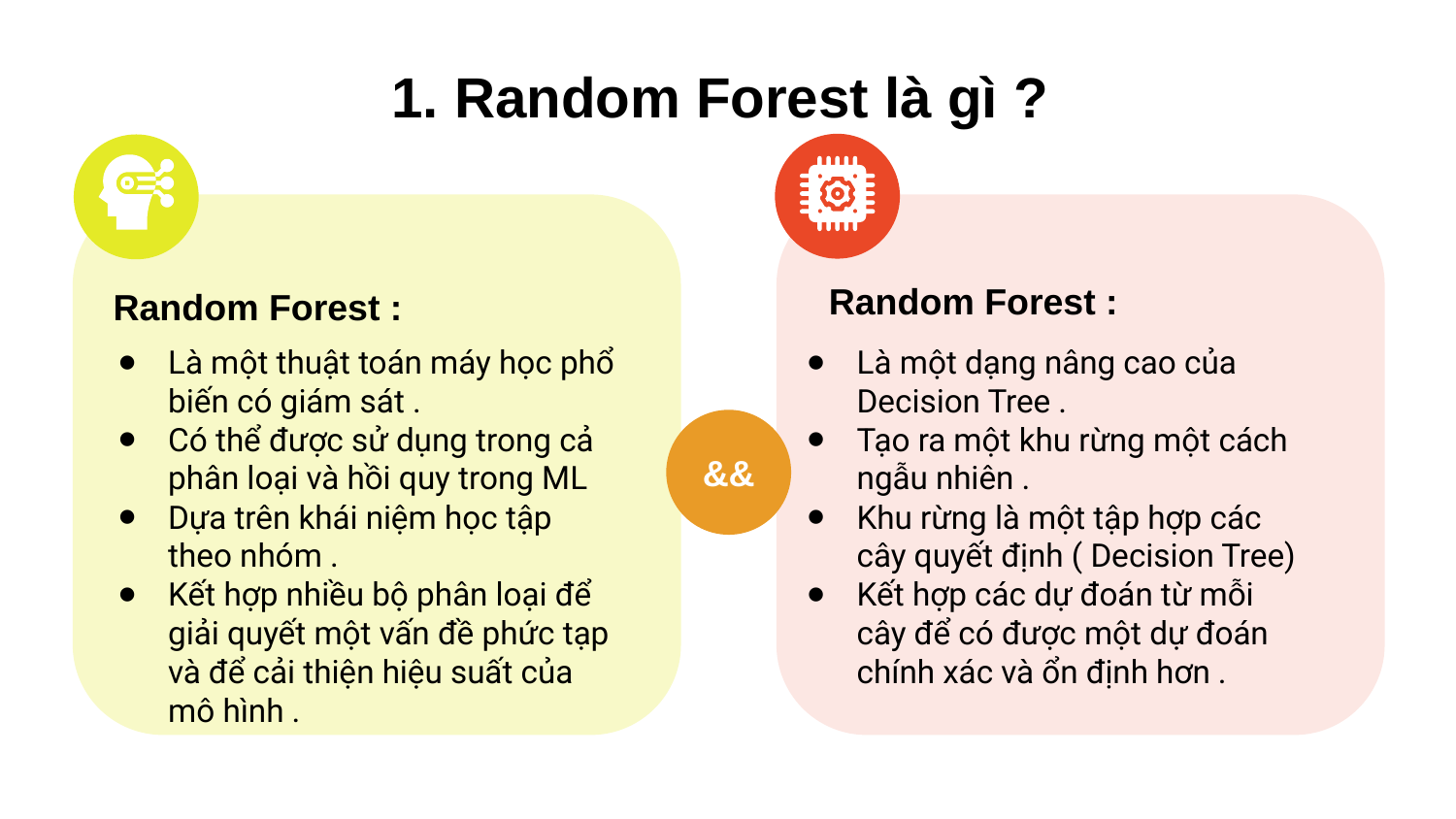

# 1. Random Forest là gì ?

Random Forest :
Là một dạng nâng cao của Decision Tree .
Tạo ra một khu rừng một cách ngẫu nhiên .
Khu rừng là một tập hợp các cây quyết định ( Decision Tree)
Kết hợp các dự đoán từ mỗi cây để có được một dự đoán chính xác và ổn định hơn .
Random Forest :
Là một thuật toán máy học phổ biến có giám sát .
Có thể được sử dụng trong cả phân loại và hồi quy trong ML
Dựa trên khái niệm học tập theo nhóm .
Kết hợp nhiều bộ phân loại để giải quyết một vấn đề phức tạp và để cải thiện hiệu suất của mô hình .
&&